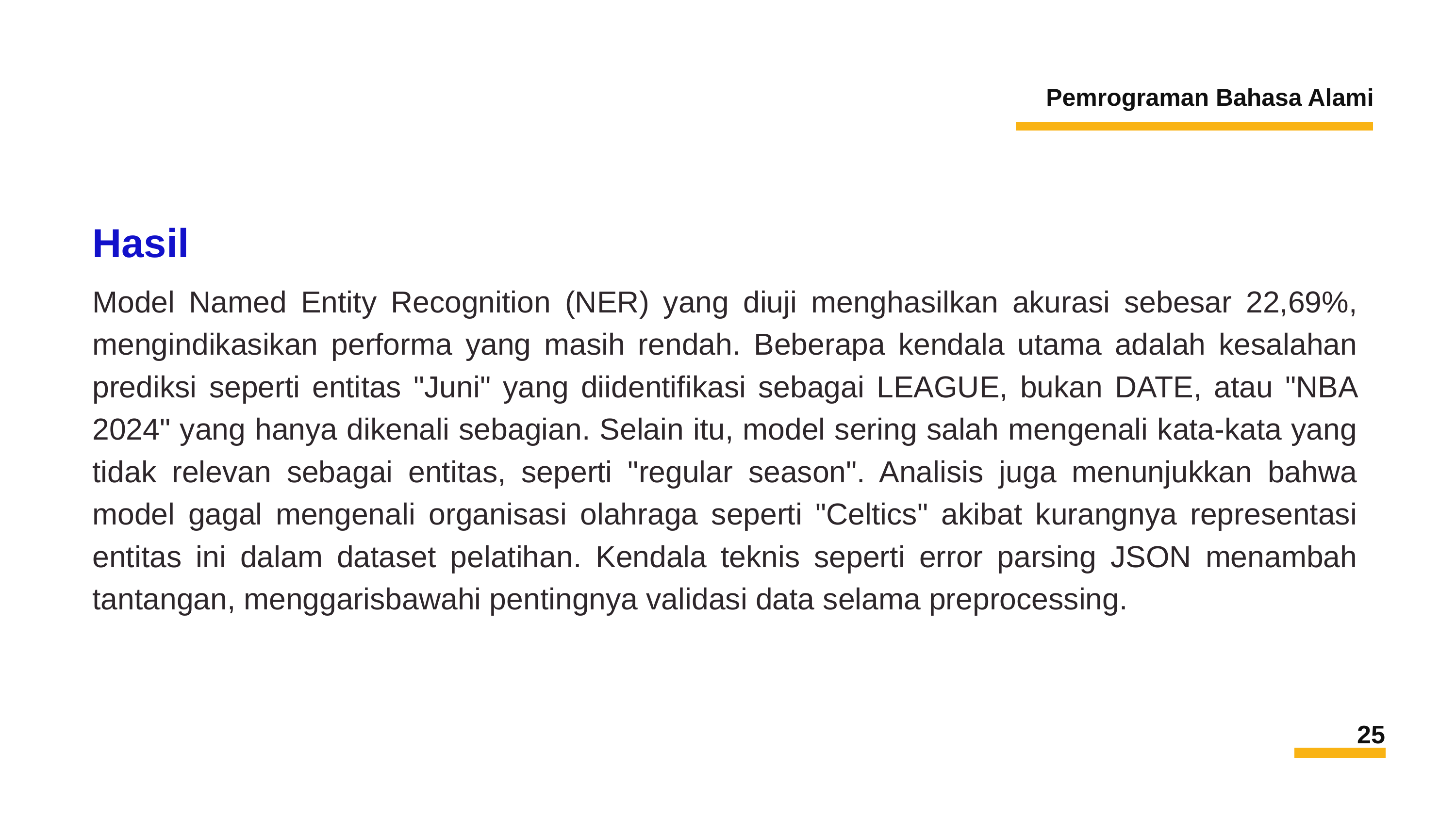

Pemrograman Bahasa Alami

Hasil
Model Named Entity Recognition (NER) yang diuji menghasilkan akurasi sebesar 22,69%, mengindikasikan performa yang masih rendah. Beberapa kendala utama adalah kesalahan prediksi seperti entitas "Juni" yang diidentifikasi sebagai LEAGUE, bukan DATE, atau "NBA 2024" yang hanya dikenali sebagian. Selain itu, model sering salah mengenali kata-kata yang tidak relevan sebagai entitas, seperti "regular season". Analisis juga menunjukkan bahwa model gagal mengenali organisasi olahraga seperti "Celtics" akibat kurangnya representasi entitas ini dalam dataset pelatihan. Kendala teknis seperti error parsing JSON menambah tantangan, menggarisbawahi pentingnya validasi data selama preprocessing.
25